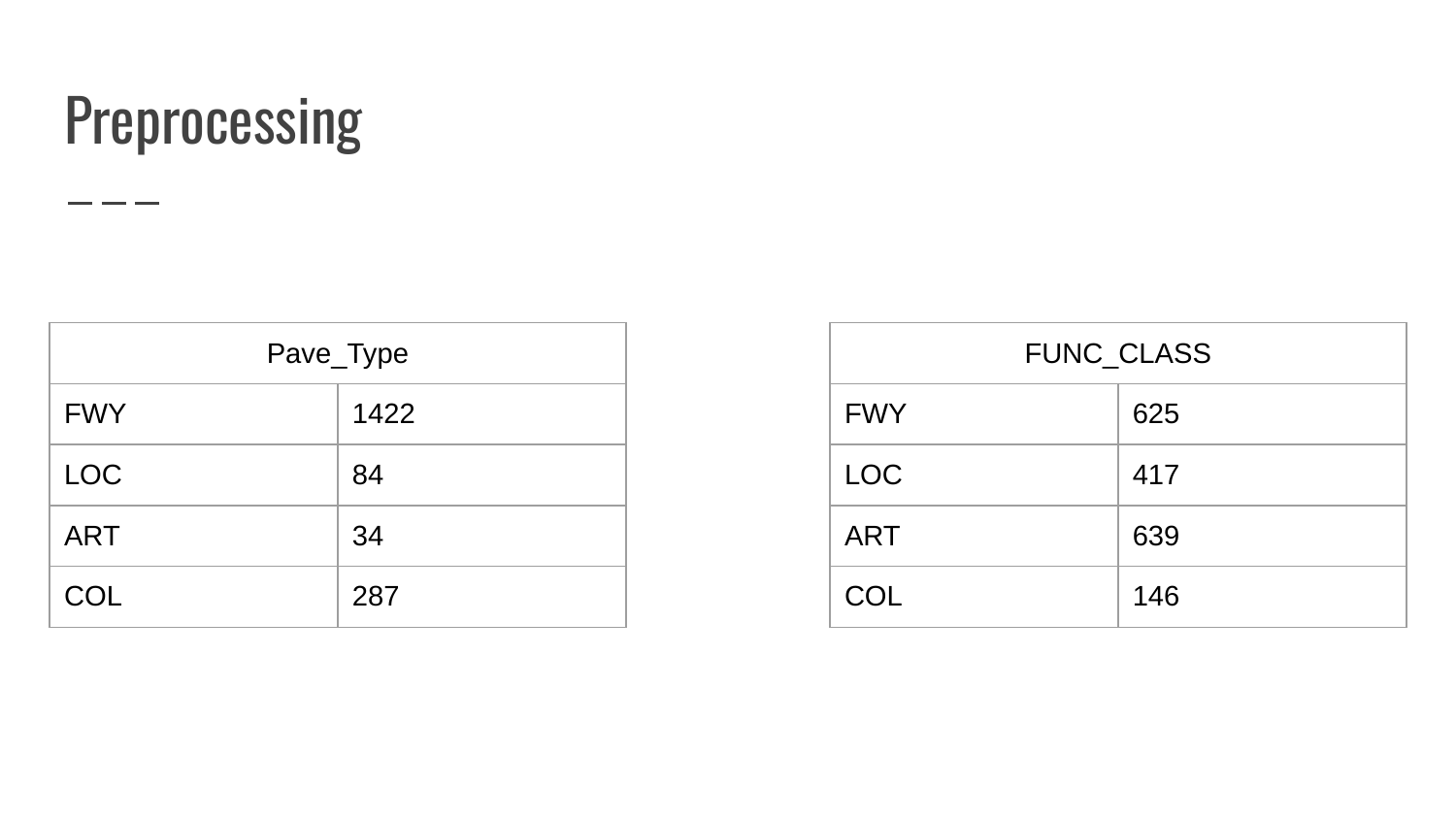

# Preprocessing

| Pave\_Type |  |
| --- | --- |
| FWY | 1422 |
| LOC | 84 |
| ART | 34 |
| COL | 287 |
| FUNC\_CLASS |  |
| --- | --- |
| FWY | 625 |
| LOC | 417 |
| ART | 639 |
| COL | 146 |